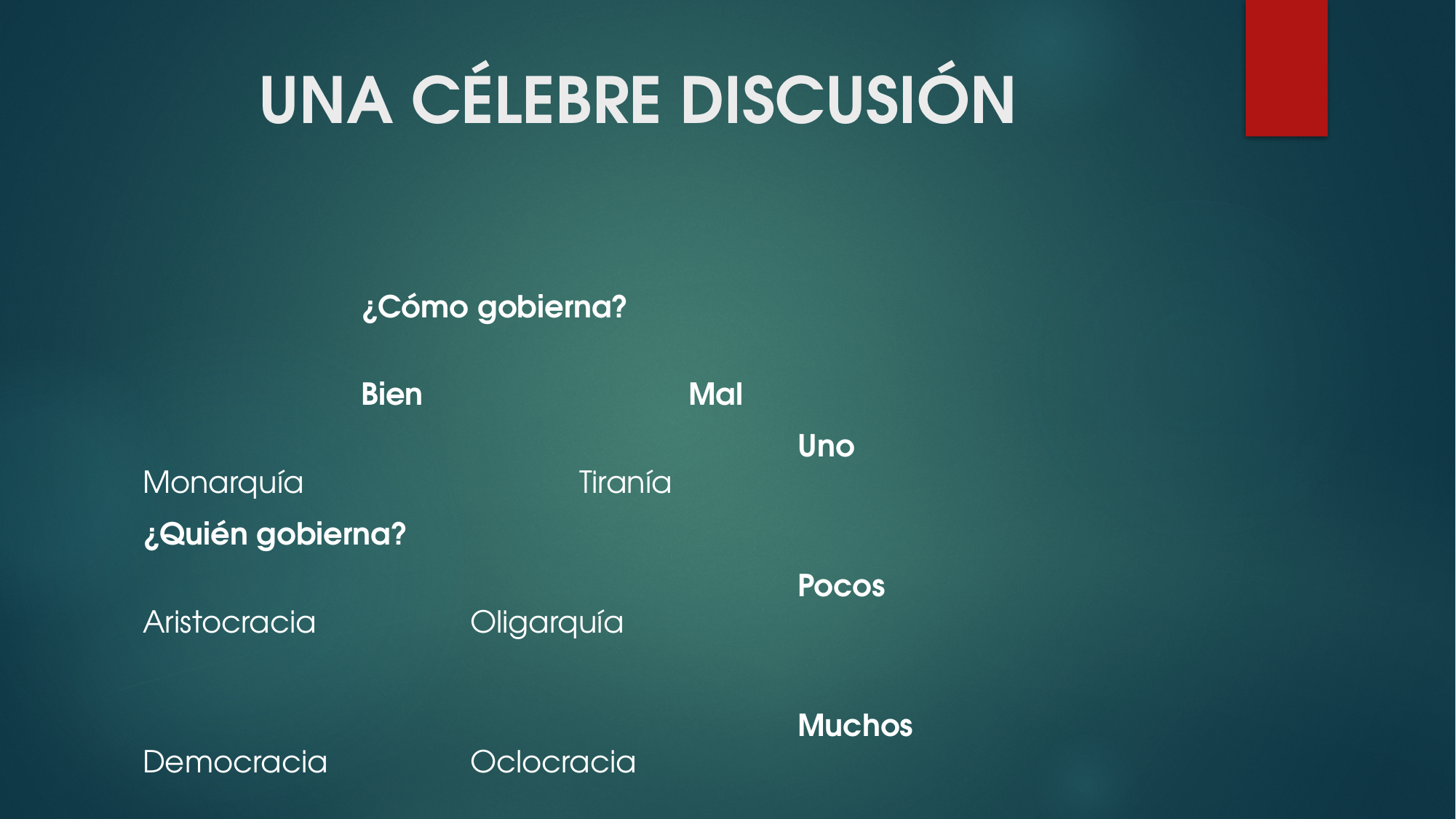

# UNA CÉLEBRE DISCUSIÓN
											¿Cómo gobierna?
											Bien			Mal
						Uno			Monarquía			Tiranía
¿Quién gobierna?
						Pocos			Aristocracia		Oligarquía

						Muchos		Democracia		Oclocracia